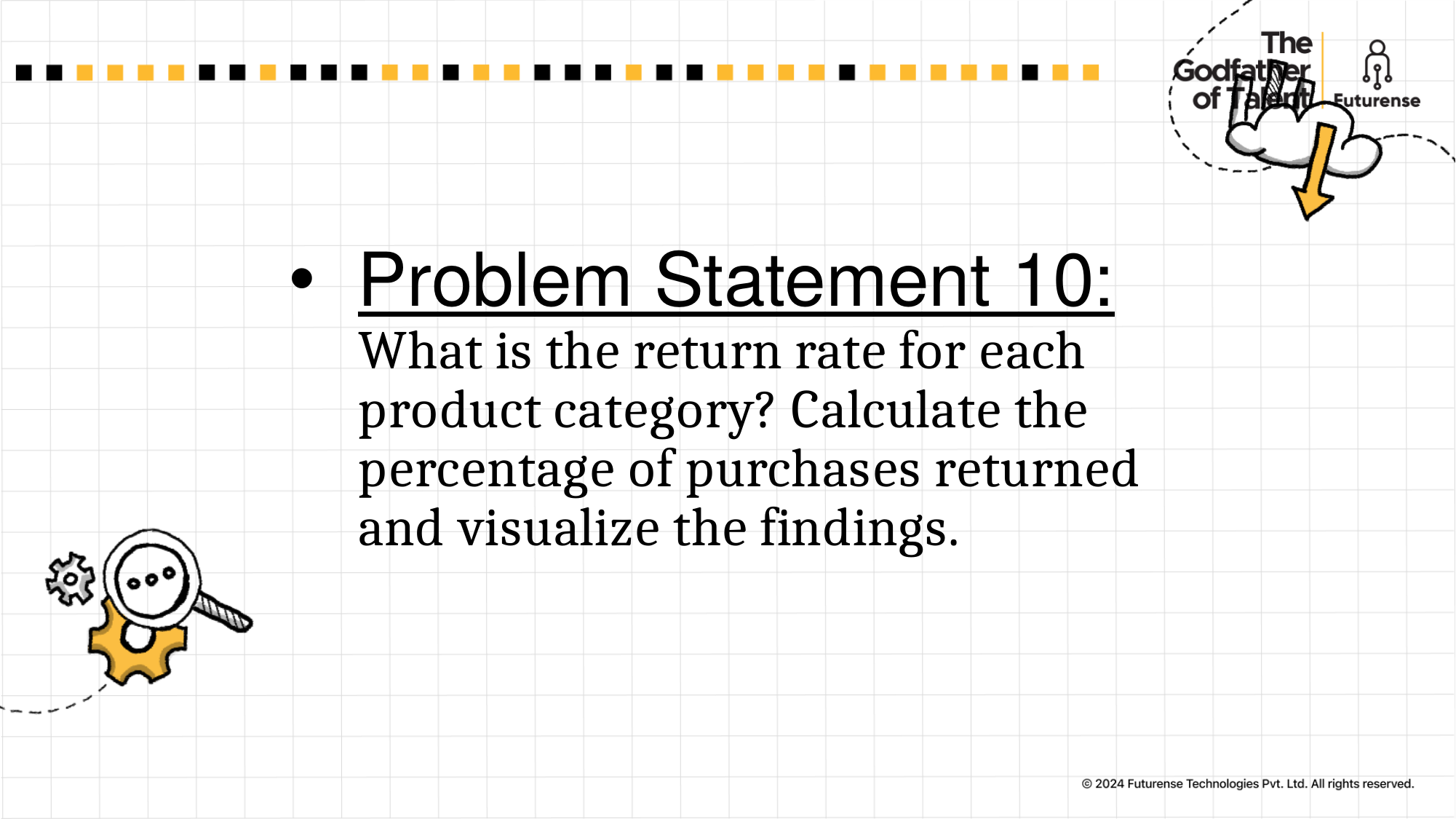

# Problem Statement 10: What is the return rate for each product category? Calculate the percentage of purchases returned and visualize the findings.